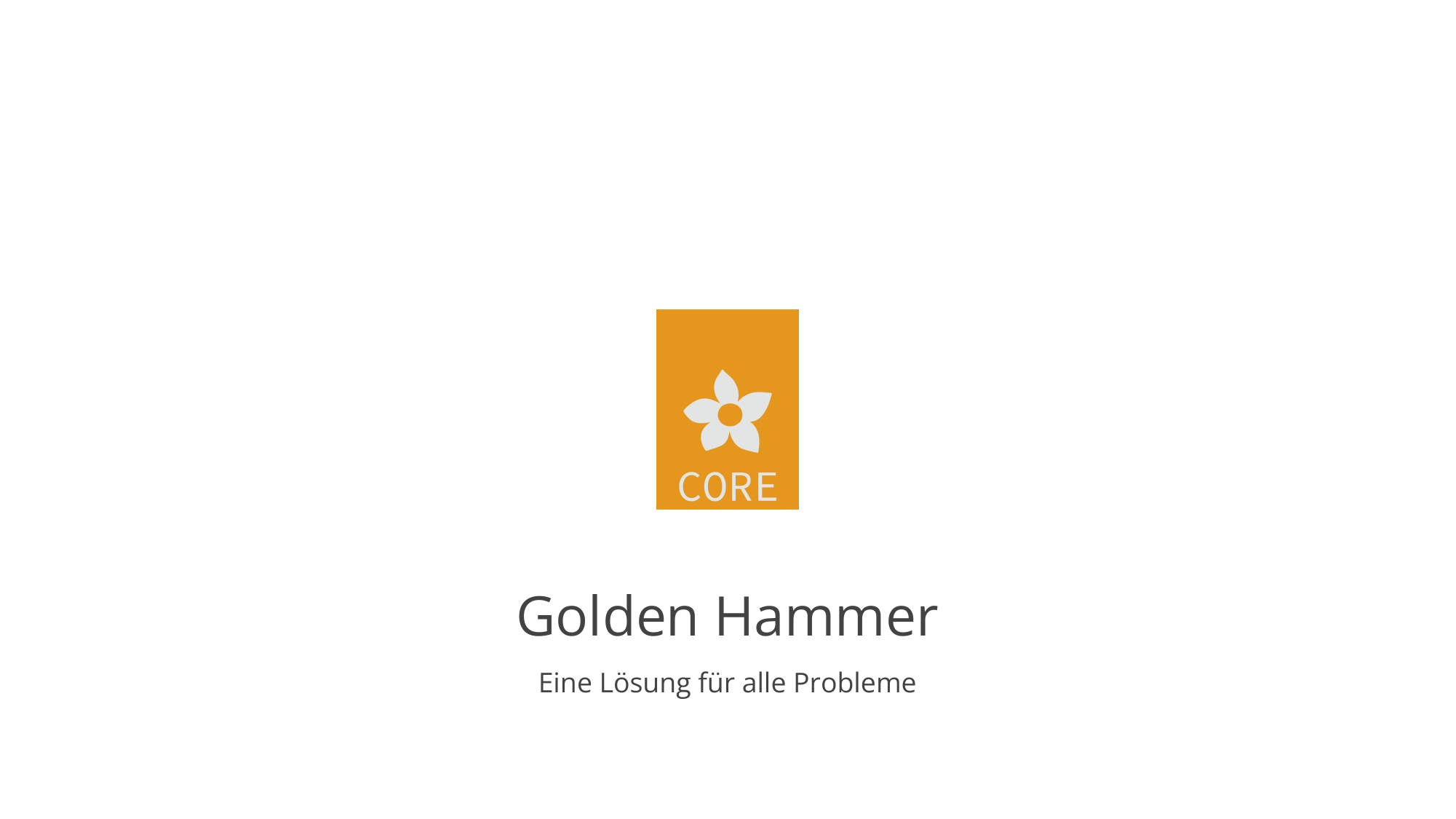

# Golden Hammer
Eine Lösung für alle Probleme